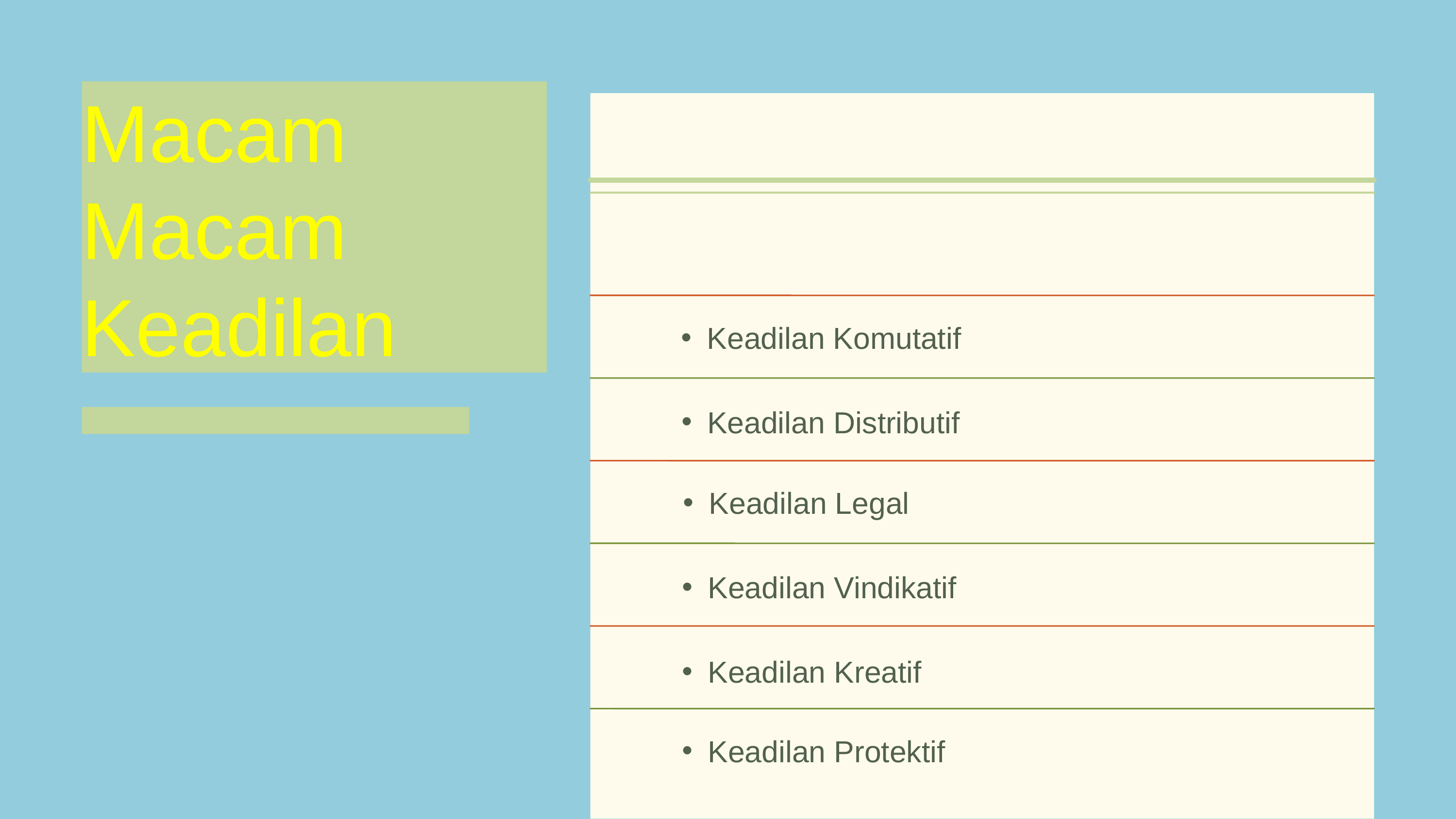

Macam
Macam
Keadilan

Keadilan Komutatif

Keadilan Distributif

Keadilan Legal

Keadilan Vindikatif

Keadilan Kreatif

Keadilan Protektif